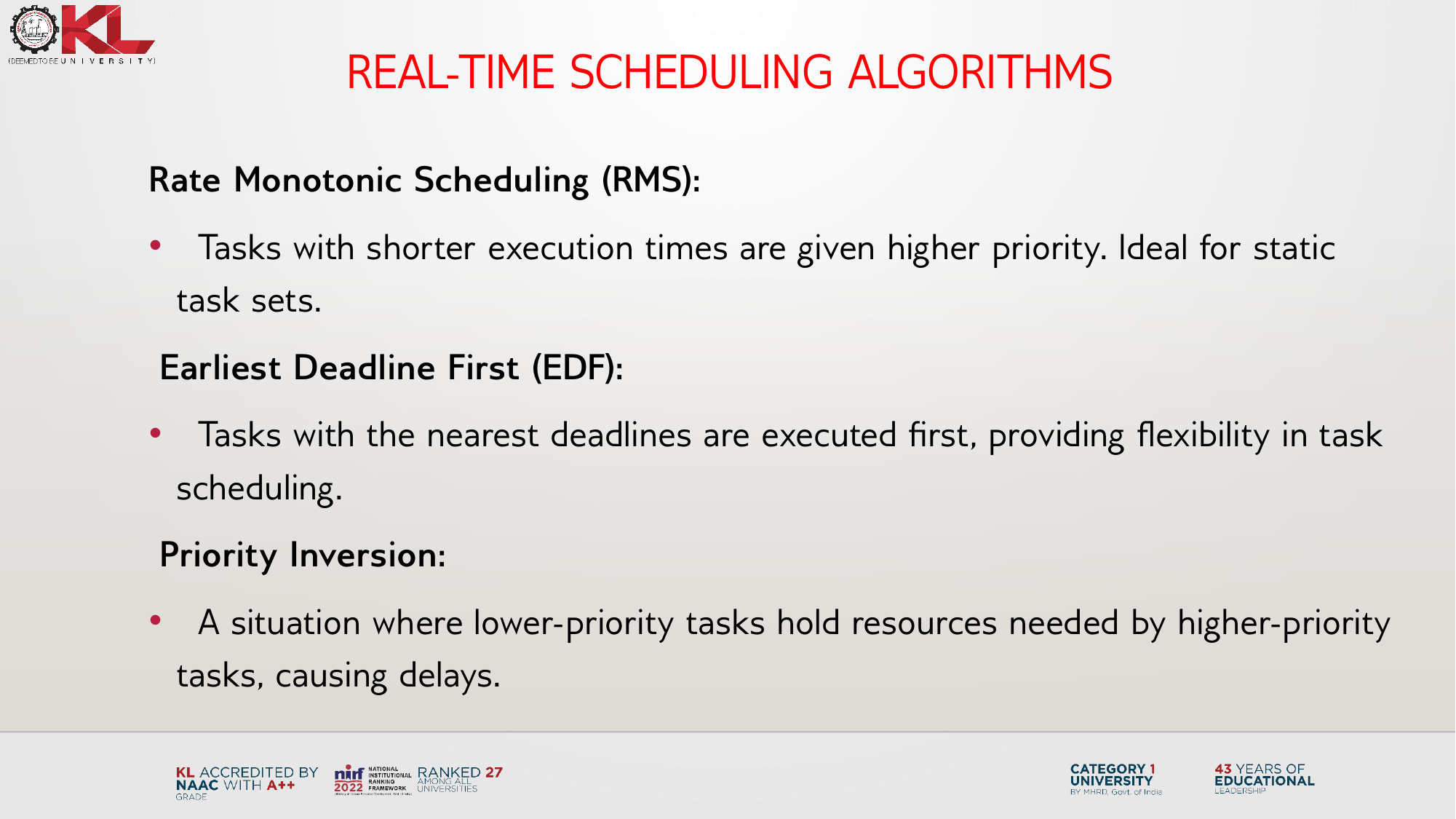

# Real-Time Scheduling Algorithms
Rate Monotonic Scheduling (RMS):
  Tasks with shorter execution times are given higher priority. Ideal for static task sets.
 Earliest Deadline First (EDF):
  Tasks with the nearest deadlines are executed first, providing flexibility in task scheduling.
 Priority Inversion:
  A situation where lower-priority tasks hold resources needed by higher-priority tasks, causing delays.